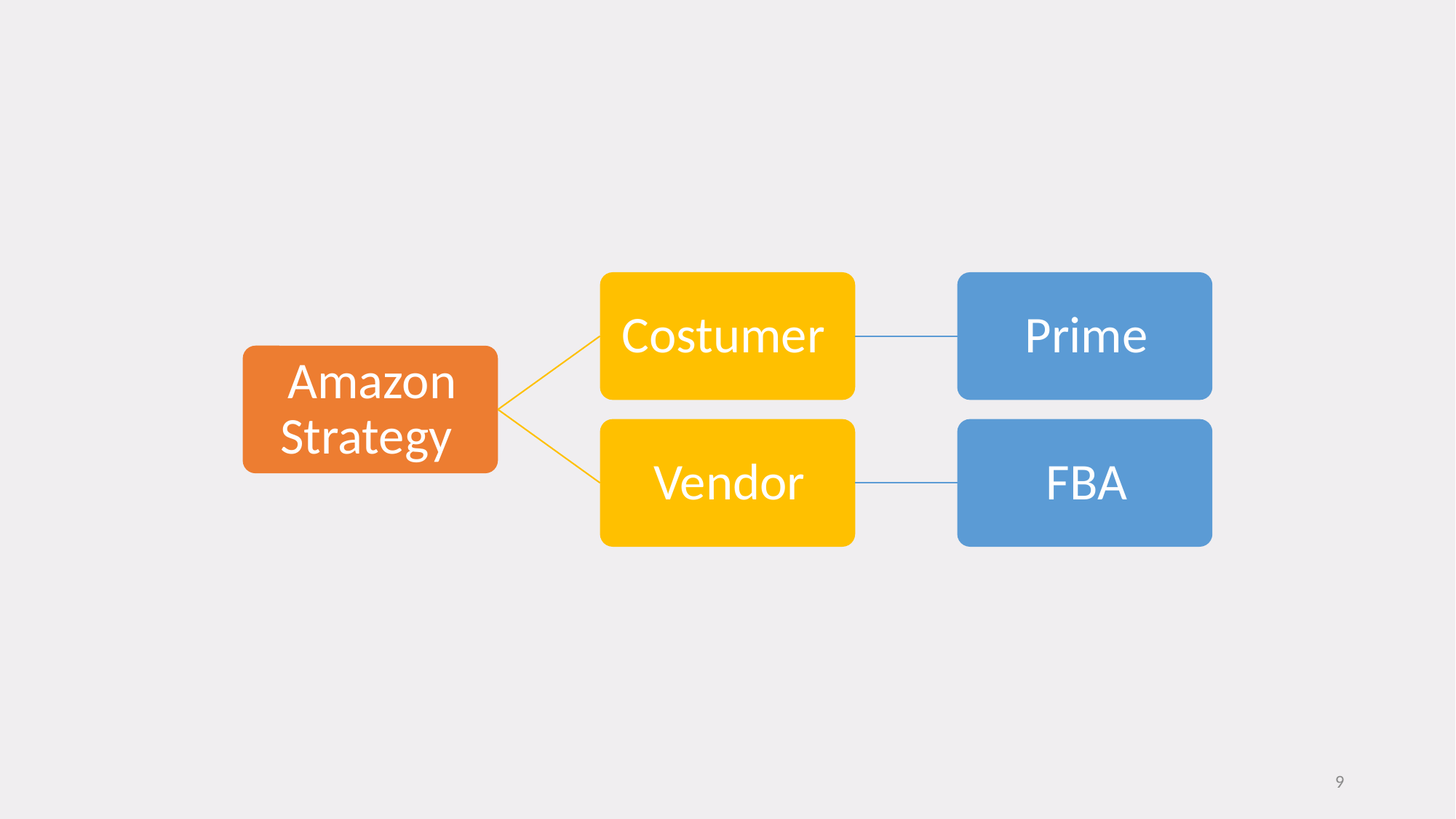

Amazon Strategy

Costumer

Prime

Vendor

FBA
9